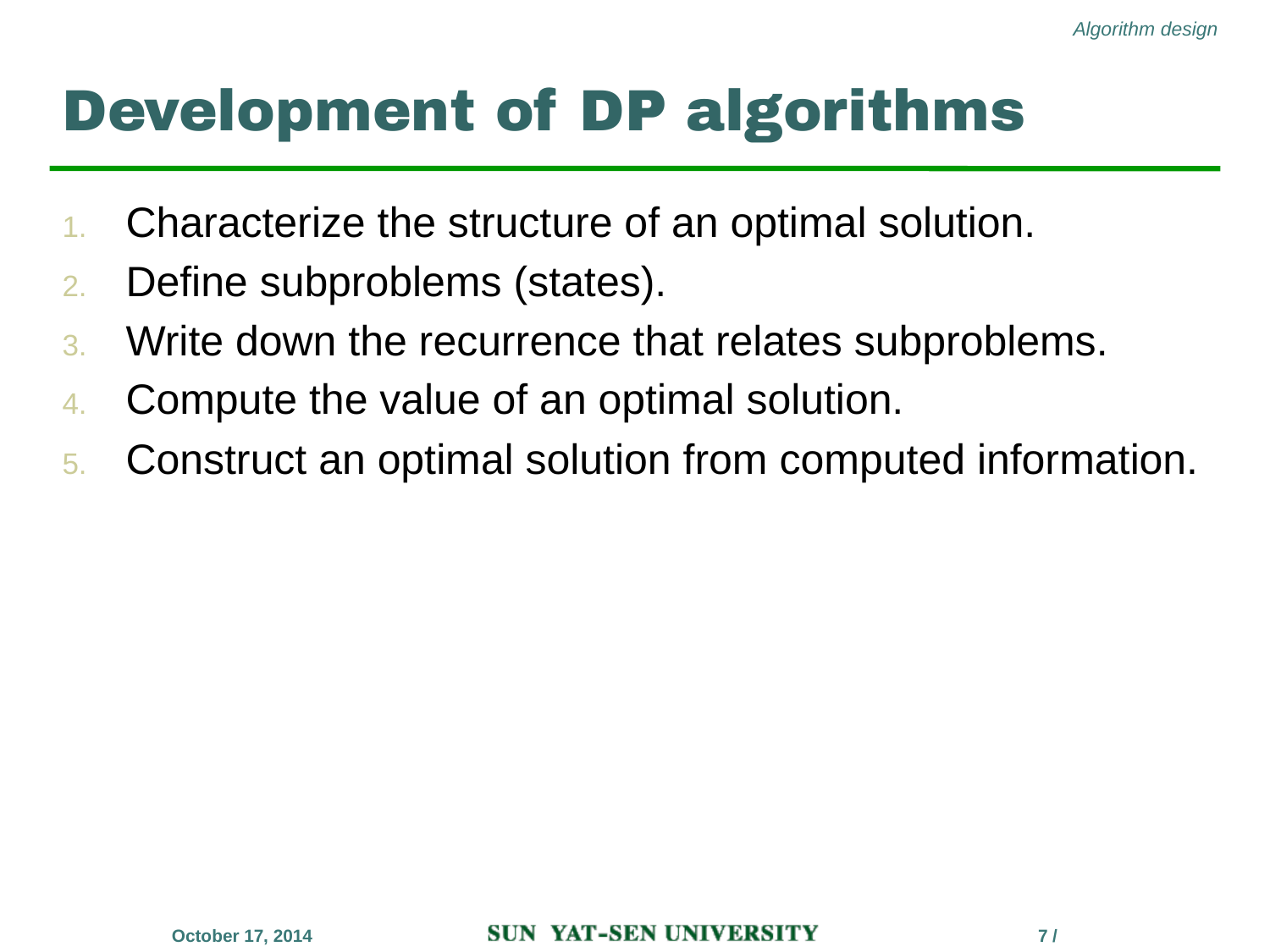

# Development of DP algorithms
Characterize the structure of an optimal solution.
Define subproblems (states).
Write down the recurrence that relates subproblems.
Compute the value of an optimal solution.
Construct an optimal solution from computed information.